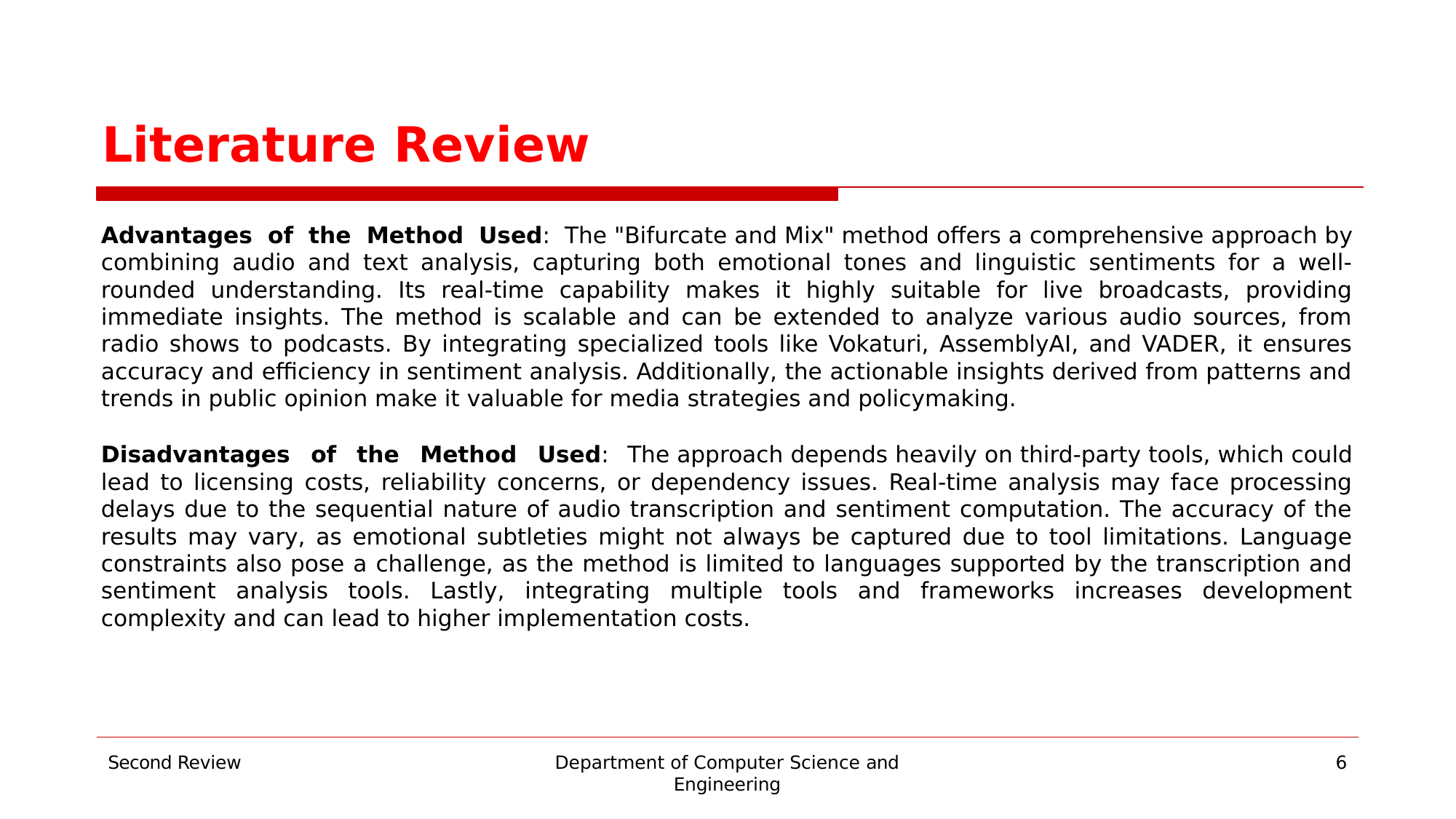

# Literature Review
Advantages of the Method Used: The "Bifurcate and Mix" method offers a comprehensive approach by combining audio and text analysis, capturing both emotional tones and linguistic sentiments for a well-rounded understanding. Its real-time capability makes it highly suitable for live broadcasts, providing immediate insights. The method is scalable and can be extended to analyze various audio sources, from radio shows to podcasts. By integrating specialized tools like Vokaturi, AssemblyAI, and VADER, it ensures accuracy and efficiency in sentiment analysis. Additionally, the actionable insights derived from patterns and trends in public opinion make it valuable for media strategies and policymaking.

Disadvantages  of  the  Method  Used:  The approach depends heavily on third-party tools, which could lead to licensing costs, reliability concerns, or dependency issues. Real-time analysis may face processing delays due to the sequential nature of audio transcription and sentiment computation. The accuracy of the results may vary, as emotional subtleties might not always be captured due to tool limitations. Language constraints also pose a challenge, as the method is limited to languages supported by the transcription and sentiment analysis tools. Lastly, integrating multiple tools and frameworks increases development complexity and can lead to higher implementation costs.
Second Review
Department of Computer Science and Engineering
6